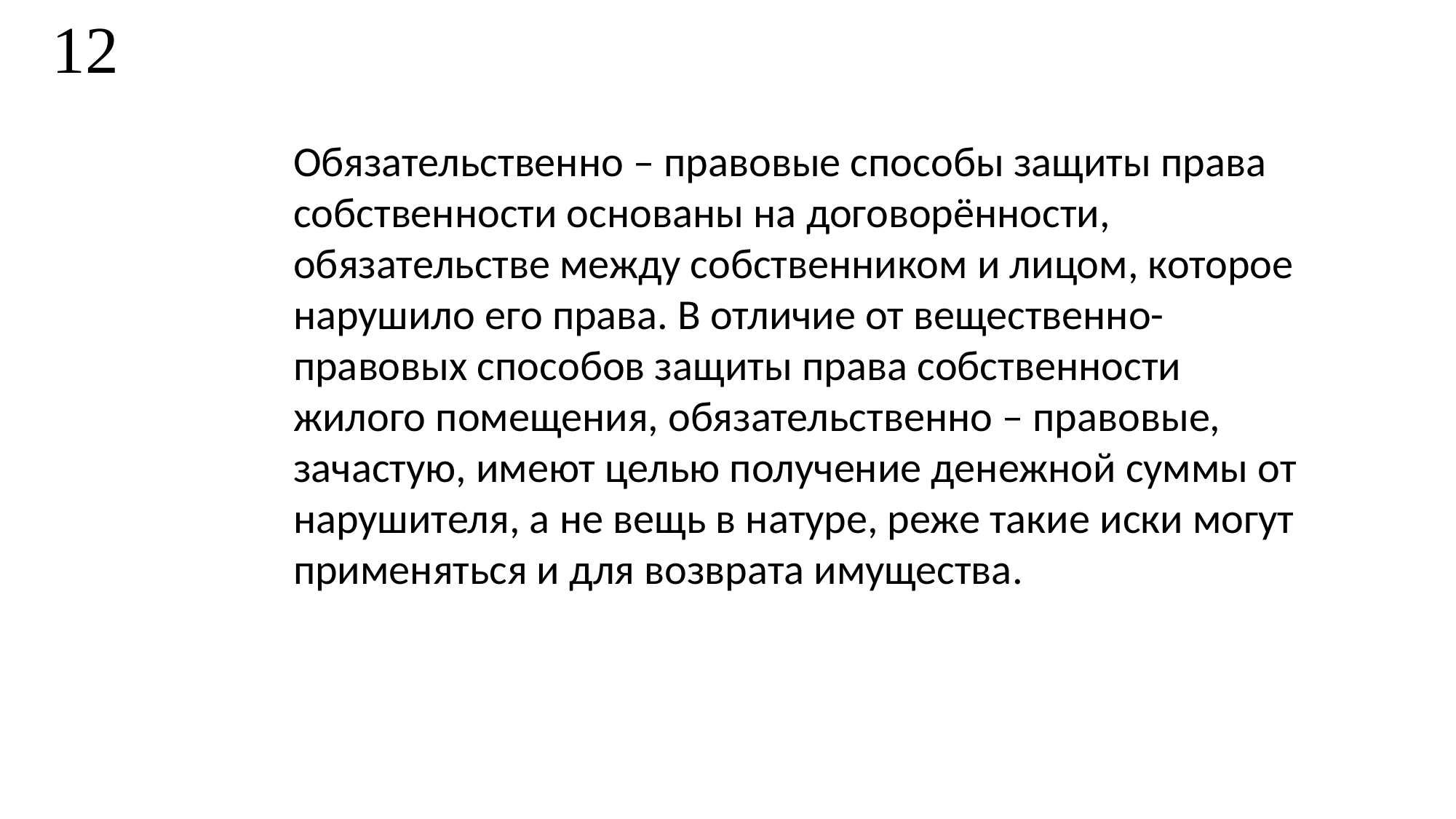

12
Обязательственно – правовые способы защиты права собственности основаны на договорённости, обязательстве между собственником и лицом, которое нарушило его права. В отличие от вещественно- правовых способов защиты права собственности жилого помещения, обязательственно – правовые, зачастую, имеют целью получение денежной суммы от нарушителя, а не вещь в натуре, реже такие иски могут применяться и для возврата имущества.